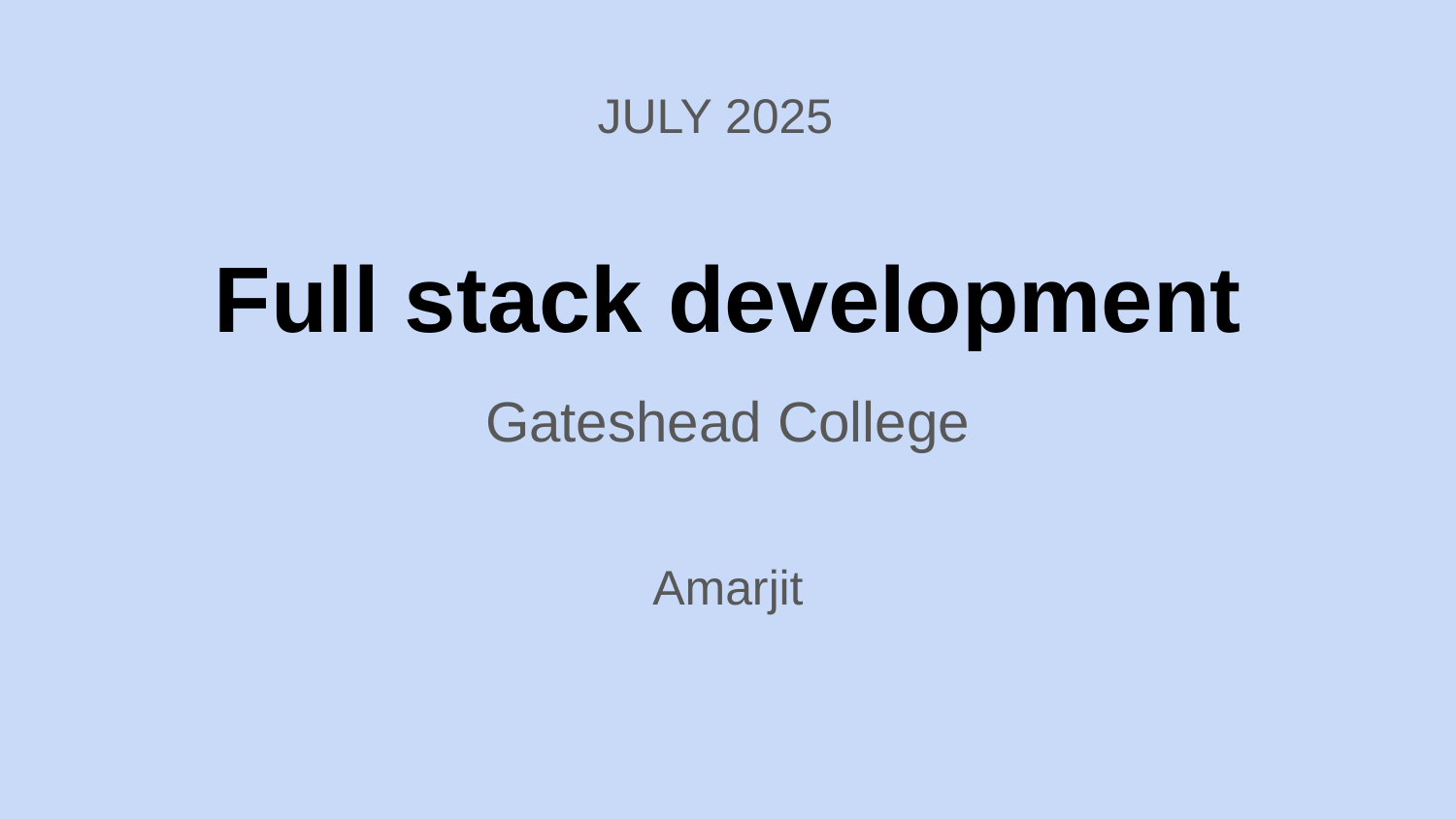

JULY 2025
# Full stack development
Gateshead College
Amarjit